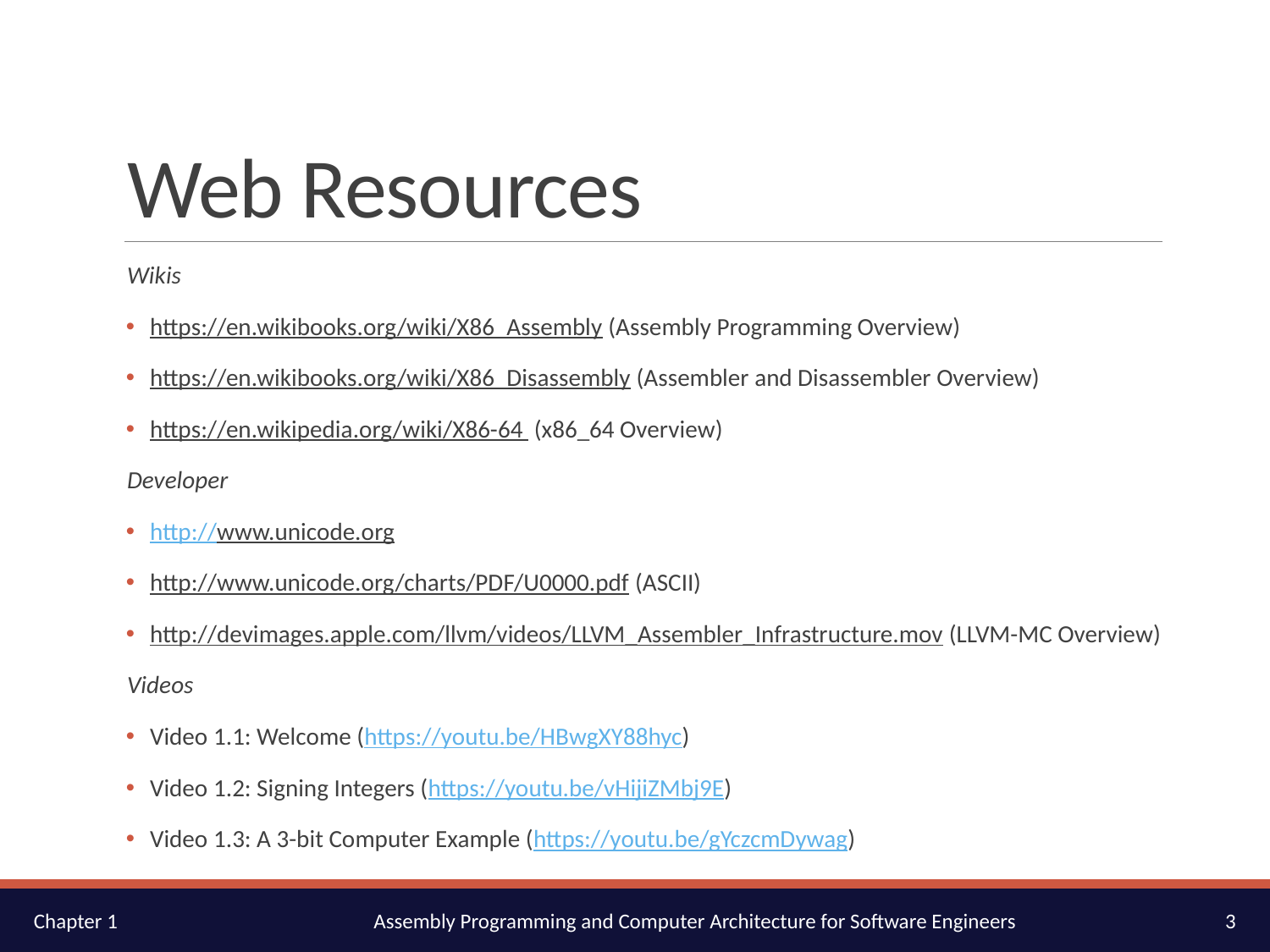

# Web Resources
Wikis
https://en.wikibooks.org/wiki/X86_Assembly (Assembly Programming Overview)
https://en.wikibooks.org/wiki/X86_Disassembly (Assembler and Disassembler Overview)
https://en.wikipedia.org/wiki/X86-64  (x86_64 Overview)
Developer
http://www.unicode.org
http://www.unicode.org/charts/PDF/U0000.pdf (ASCII)
http://devimages.apple.com/llvm/videos/LLVM_Assembler_Infrastructure.mov (LLVM-MC Overview)
Videos
Video 1.1: Welcome (https://youtu.be/HBwgXY88hyc)
Video 1.2: Signing Integers (https://youtu.be/vHijiZMbj9E)
Video 1.3: A 3-bit Computer Example (https://youtu.be/gYczcmDywag)

3
Chapter 1
Assembly Programming and Computer Architecture for Software Engineers